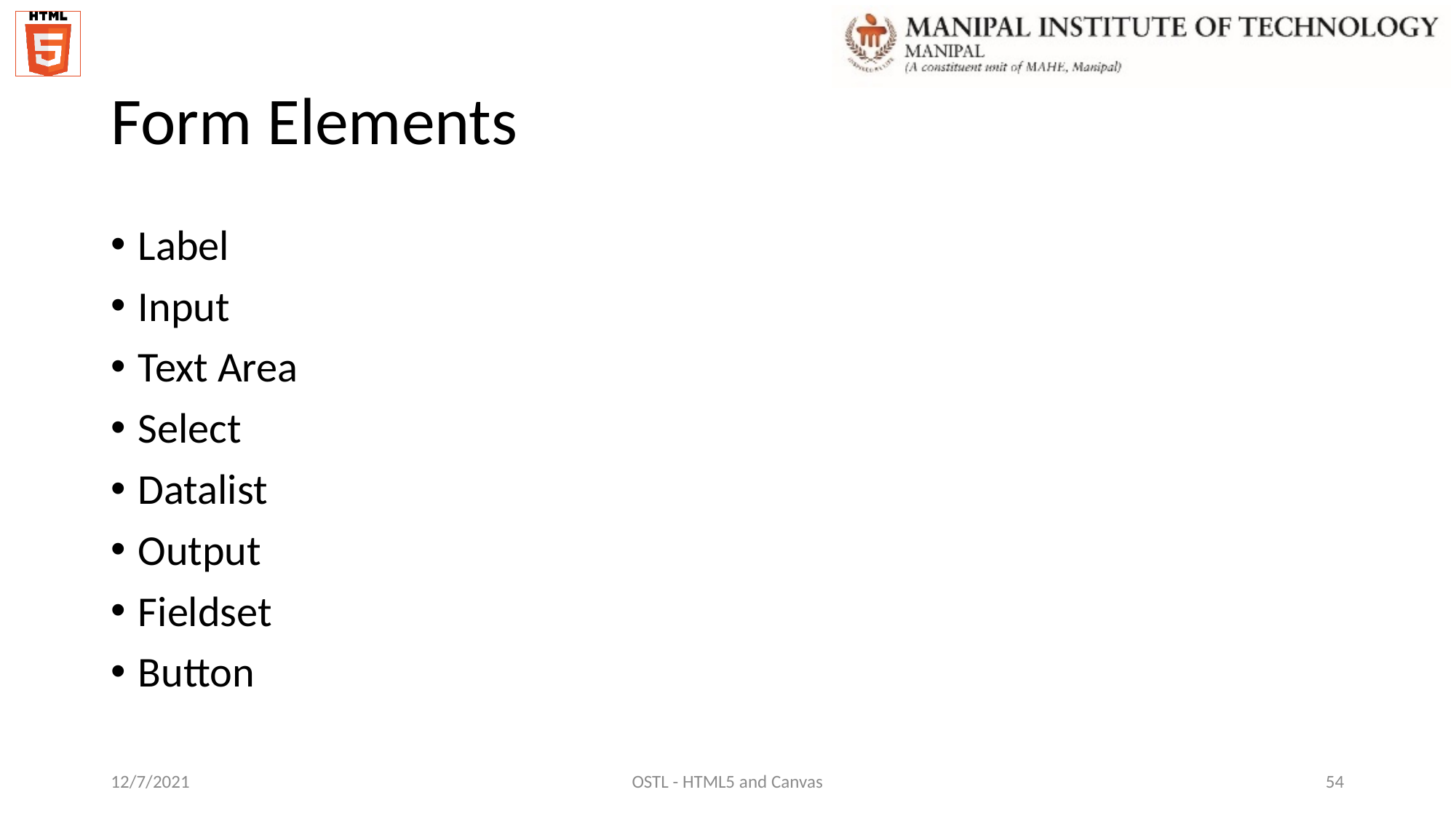

# Form Elements
Label
Input
Text Area
Select
Datalist
Output
Fieldset
Button
12/7/2021
OSTL - HTML5 and Canvas
54